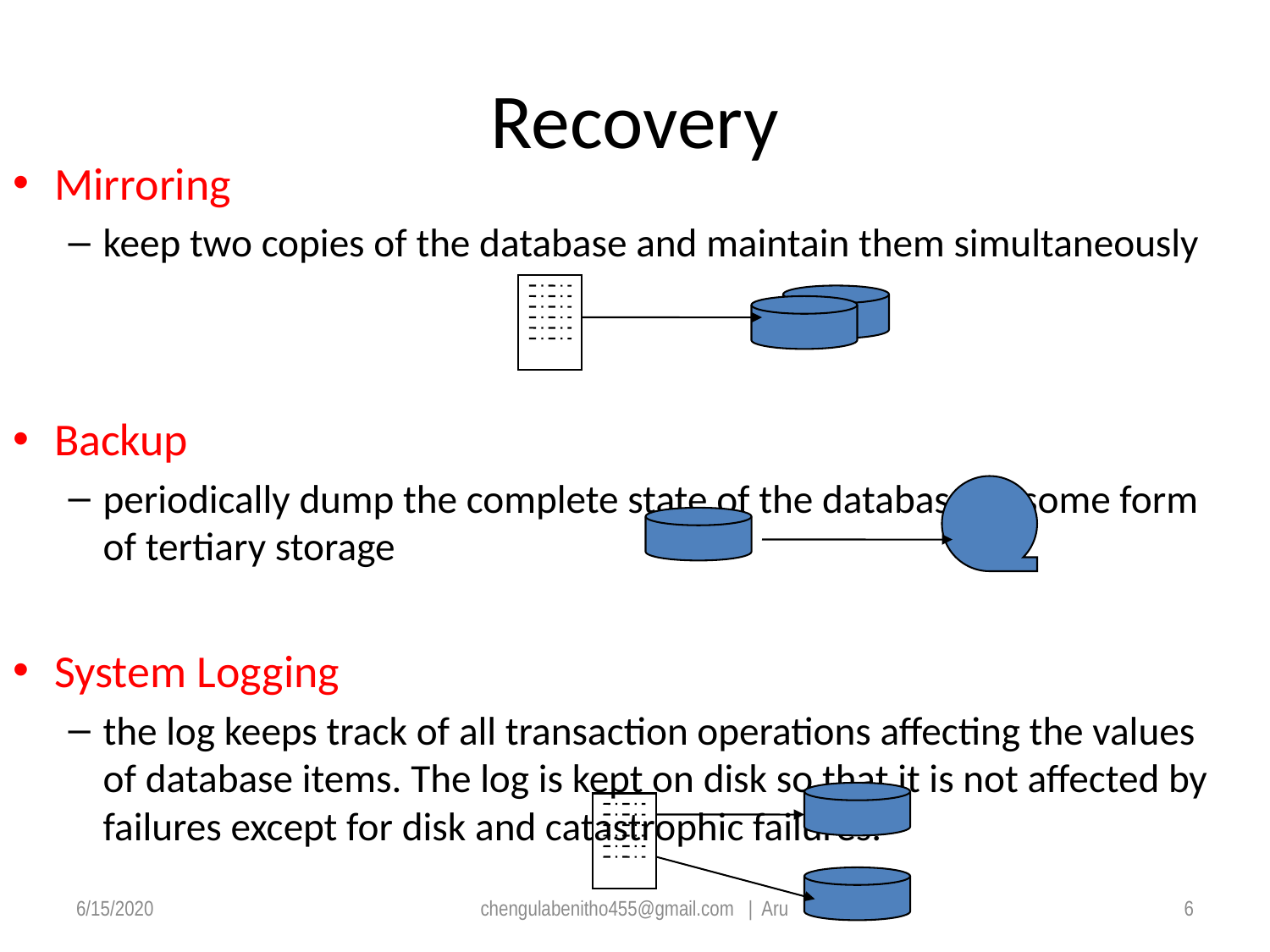

# Recovery
Mirroring
keep two copies of the database and maintain them simultaneously

Backup
periodically dump the complete state of the database to some form of tertiary storage

System Logging
the log keeps track of all transaction operations affecting the values of database items. The log is kept on disk so that it is not affected by failures except for disk and catastrophic failures.

6/15/2020
chengulabenitho455@gmail.com   |  Aru
6